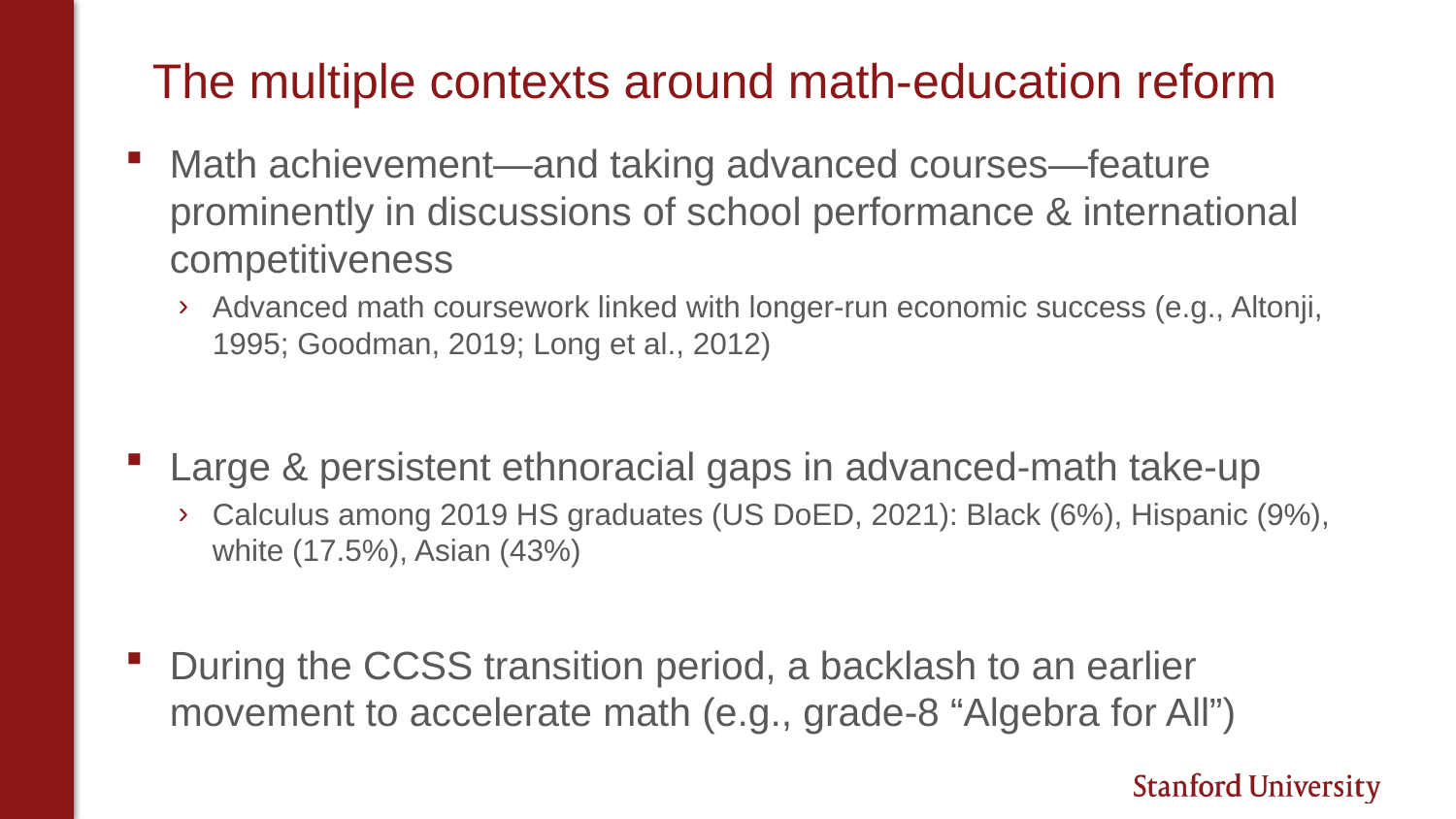

# The multiple contexts around math-education reform
Math achievement—and taking advanced courses—feature prominently in discussions of school performance & international competitiveness
Advanced math coursework linked with longer-run economic success (e.g., Altonji, 1995; Goodman, 2019; Long et al., 2012)

Large & persistent ethnoracial gaps in advanced-math take-up
Calculus among 2019 HS graduates (US DoED, 2021): Black (6%), Hispanic (9%), white (17.5%), Asian (43%)

During the CCSS transition period, a backlash to an earlier movement to accelerate math (e.g., grade-8 “Algebra for All”)